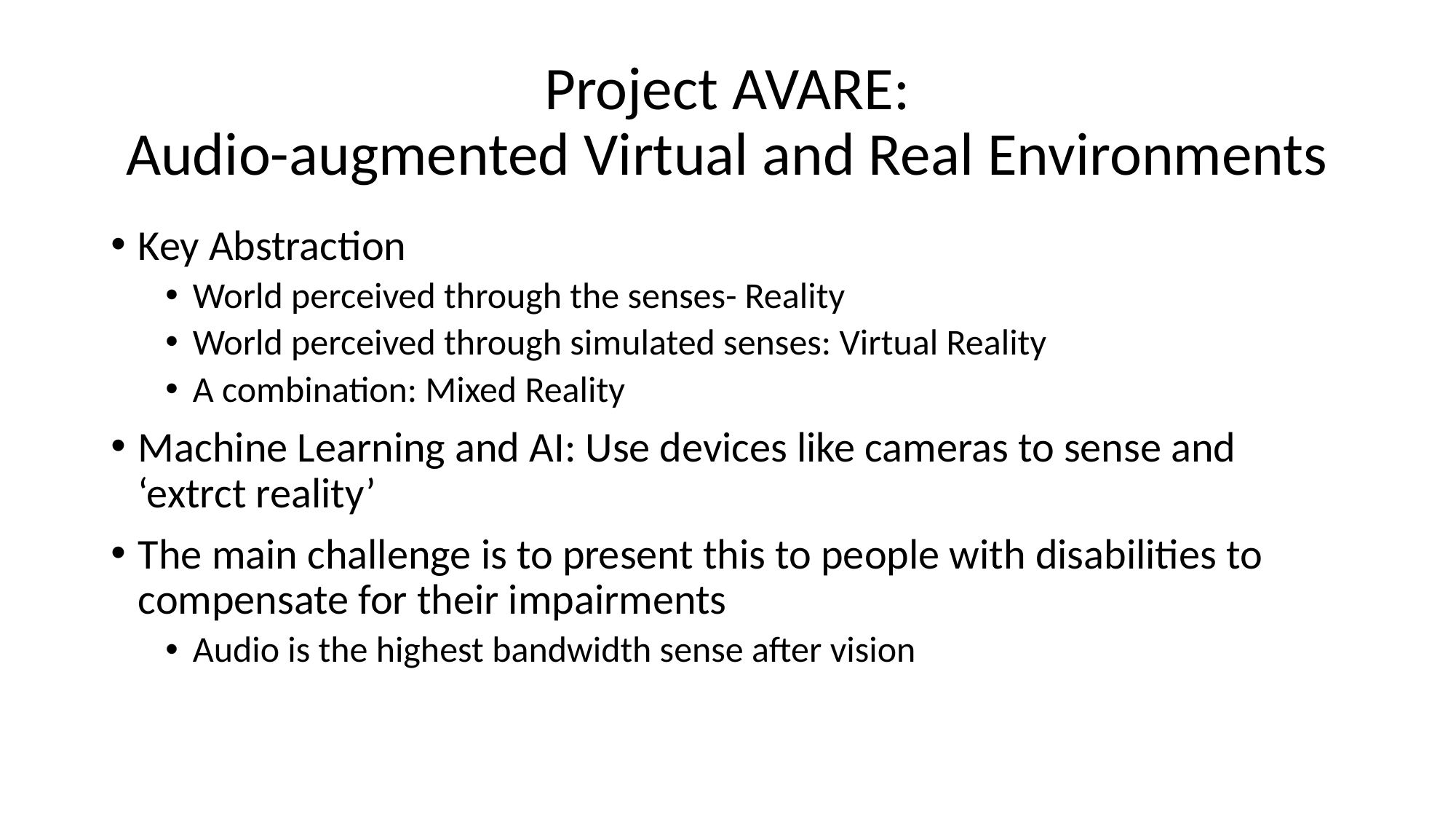

# Project AVARE: Audio-augmented Virtual and Real Environments
Key Abstraction
World perceived through the senses- Reality
World perceived through simulated senses: Virtual Reality
A combination: Mixed Reality
Machine Learning and AI: Use devices like cameras to sense and ‘extrct reality’
The main challenge is to present this to people with disabilities to compensate for their impairments
Audio is the highest bandwidth sense after vision